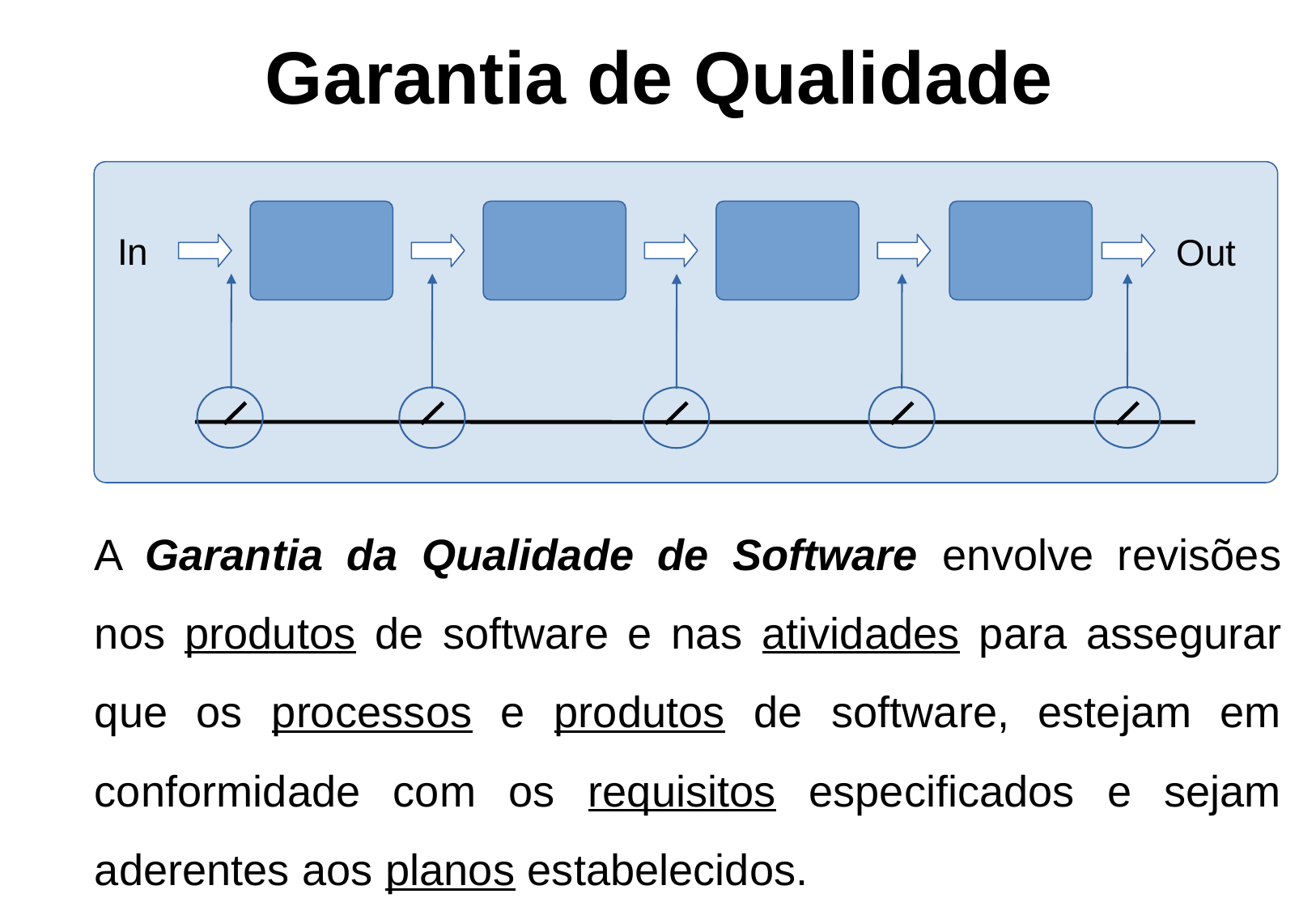

Garantia de Qualidade

In
Out

A Garantia da Qualidade de Software envolve revisões nos produtos de software e nas atividades para assegurar que os processos e produtos de software, estejam em conformidade com os requisitos especificados e sejam aderentes aos planos estabelecidos.